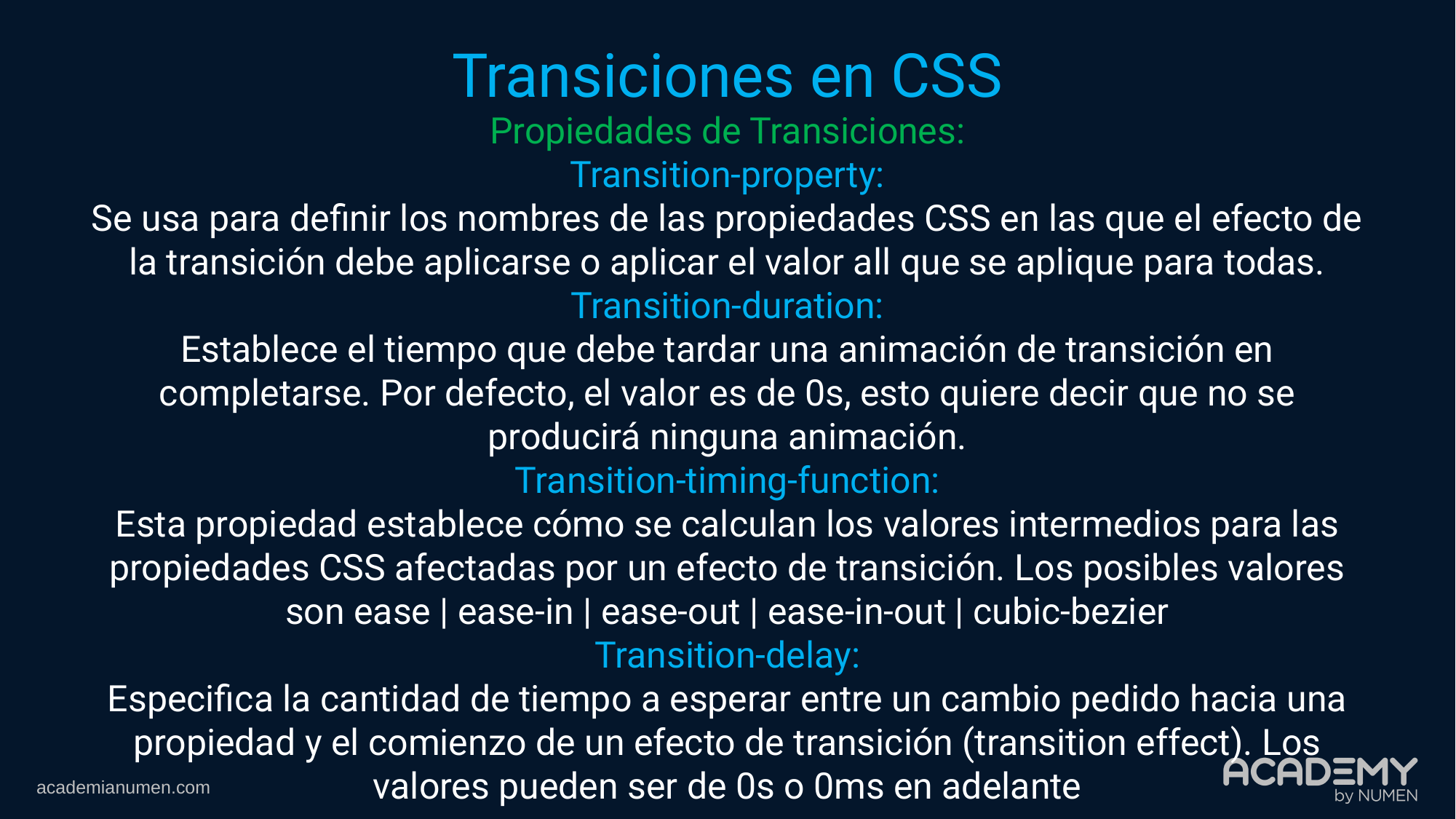

Transiciones en CSS
Propiedades de Transiciones:
Transition-property:
Se usa para definir los nombres de las propiedades CSS en las que el efecto de la transición debe aplicarse o aplicar el valor all que se aplique para todas.
Transition-duration:
Establece el tiempo que debe tardar una animación de transición en completarse. Por defecto, el valor es de 0s, esto quiere decir que no se producirá ninguna animación.
Transition-timing-function:
Esta propiedad establece cómo se calculan los valores intermedios para las propiedades CSS afectadas por un efecto de transición. Los posibles valores son ease | ease-in | ease-out | ease-in-out | cubic-bezier
Transition-delay:
Especifica la cantidad de tiempo a esperar entre un cambio pedido hacia una propiedad y el comienzo de un efecto de transición (transition effect). Los valores pueden ser de 0s o 0ms en adelante